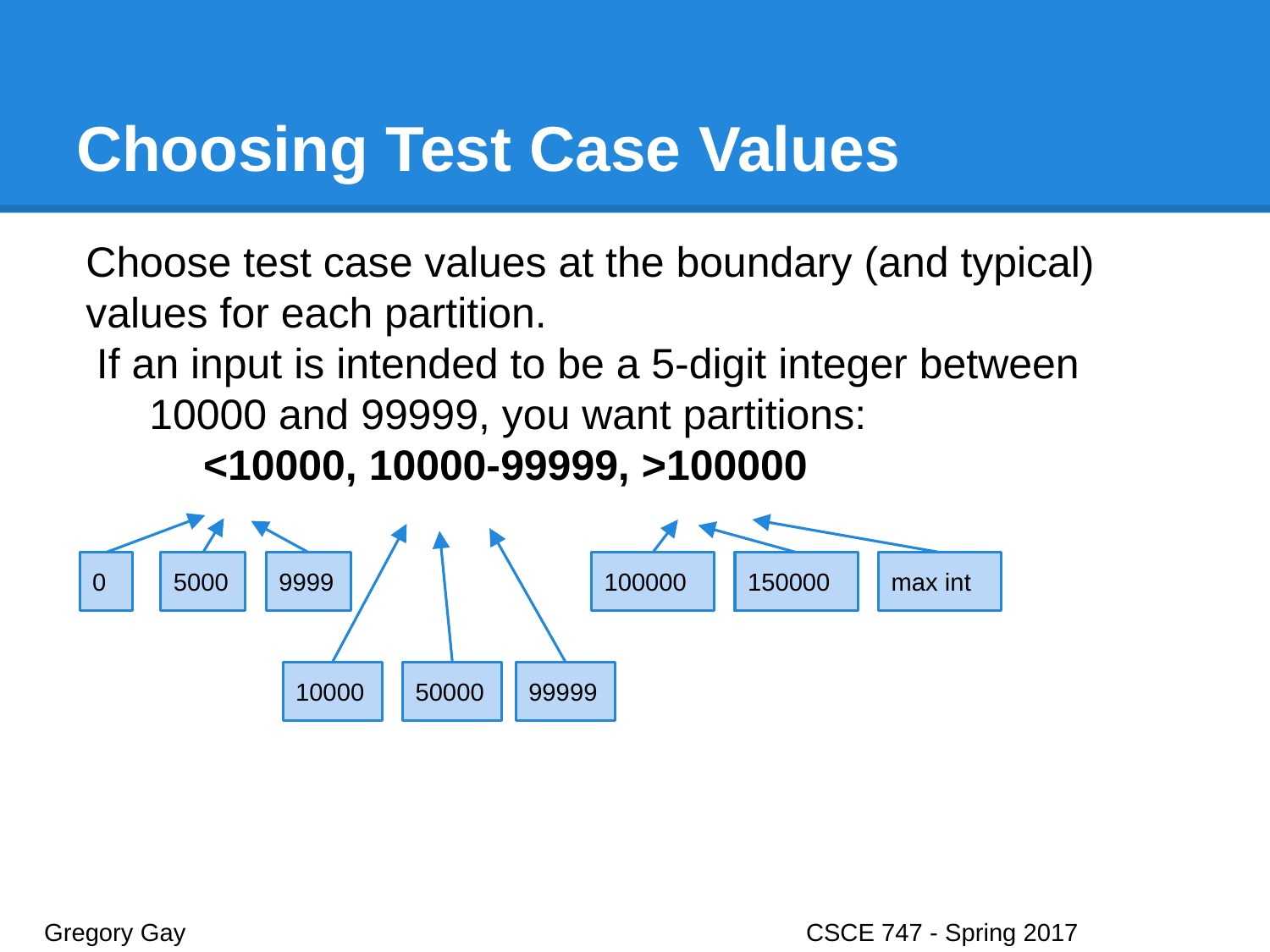

# Choosing Test Case Values
Choose test case values at the boundary (and typical) values for each partition.
If an input is intended to be a 5-digit integer between 10000 and 99999, you want partitions:
<10000, 10000-99999, >100000

0
5000
9999
100000
150000
max int
10000
50000
99999
Gregory Gay					CSCE 747 - Spring 2017							47